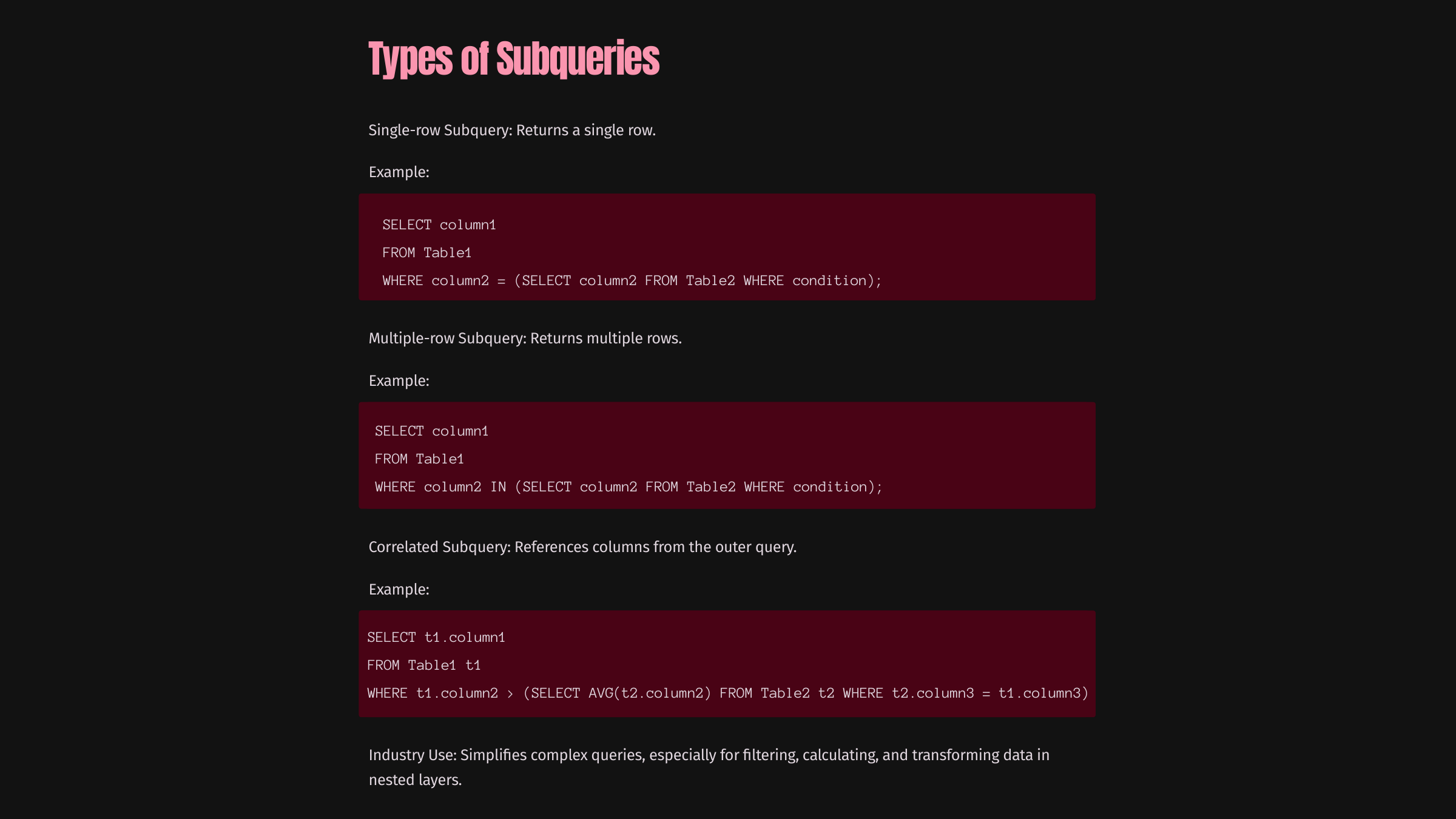

Types of Subqueries
Single-row Subquery: Returns a single row.
Example:

SELECT column1
FROM Table1
WHERE column2 = (SELECT column2 FROM Table2 WHERE condition);
Multiple-row Subquery: Returns multiple rows.
Example:

SELECT column1
FROM Table1
WHERE column2 IN (SELECT column2 FROM Table2 WHERE condition);
Correlated Subquery: References columns from the outer query.
Example:

SELECT t1.column1
FROM Table1 t1
WHERE t1.column2 > (SELECT AVG(t2.column2) FROM Table2 t2 WHERE t2.column3 = t1.column3)
Industry Use: Simplifies complex queries, especially for filtering, calculating, and transforming data in nested layers.